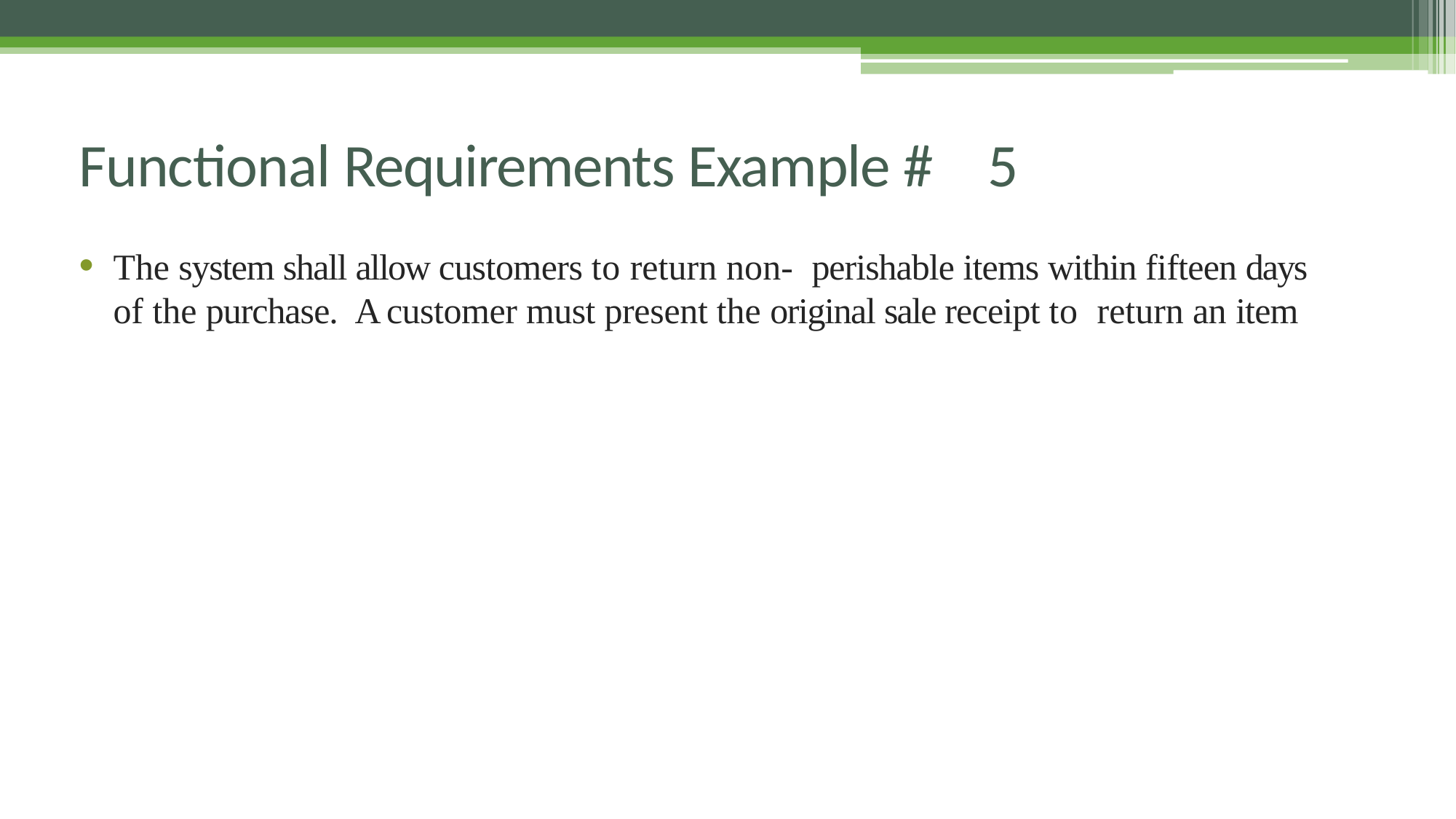

# Functional Requirements Example #  5
The system shall allow customers to return non-  perishable items within fifteen days of the purchase.  A customer must present the original sale receipt to  return an item
10